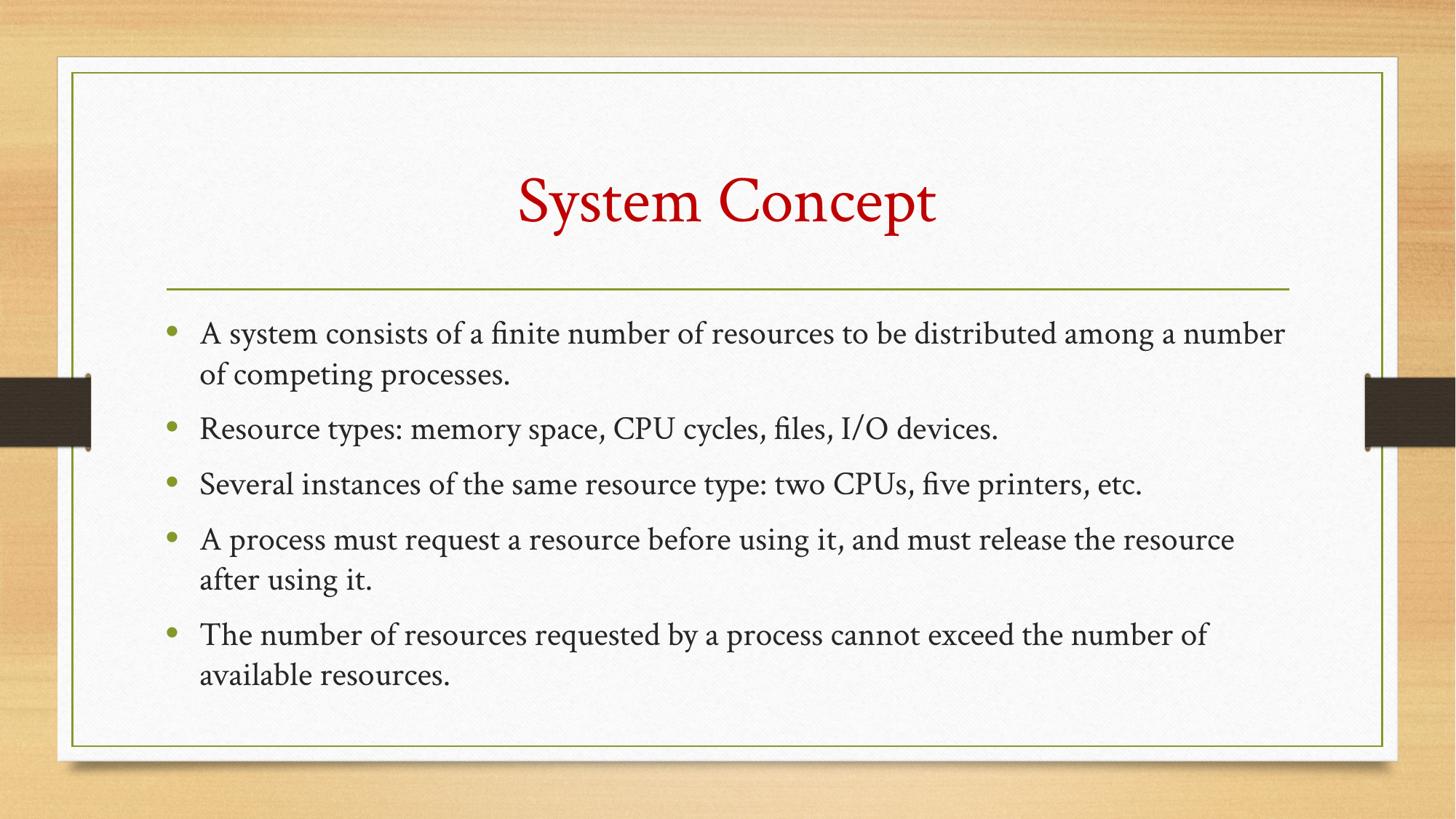

# System Concept
A system consists of a finite number of resources to be distributed among a number of competing processes.
Resource types: memory space, CPU cycles, files, I/O devices.
Several instances of the same resource type: two CPUs, five printers, etc.
A process must request a resource before using it, and must release the resource after using it.
The number of resources requested by a process cannot exceed the number of available resources.